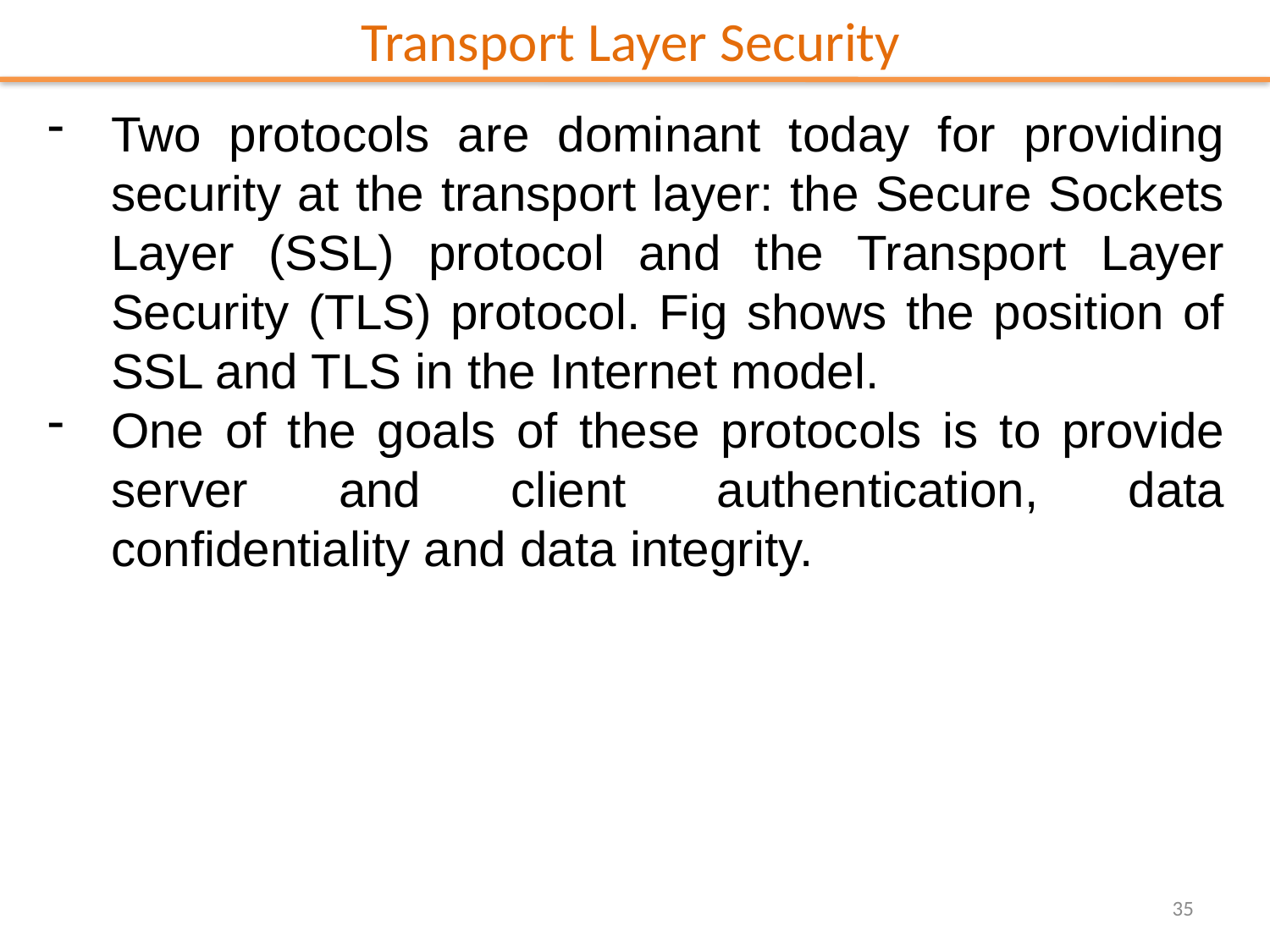

# Transport Layer Security
Two protocols are dominant today for providing security at the transport layer: the Secure Sockets Layer (SSL) protocol and the Transport Layer Security (TLS) protocol. Fig shows the position of SSL and TLS in the Internet model.
One of the goals of these protocols is to provide server and client authentication, data confidentiality and data integrity.

35